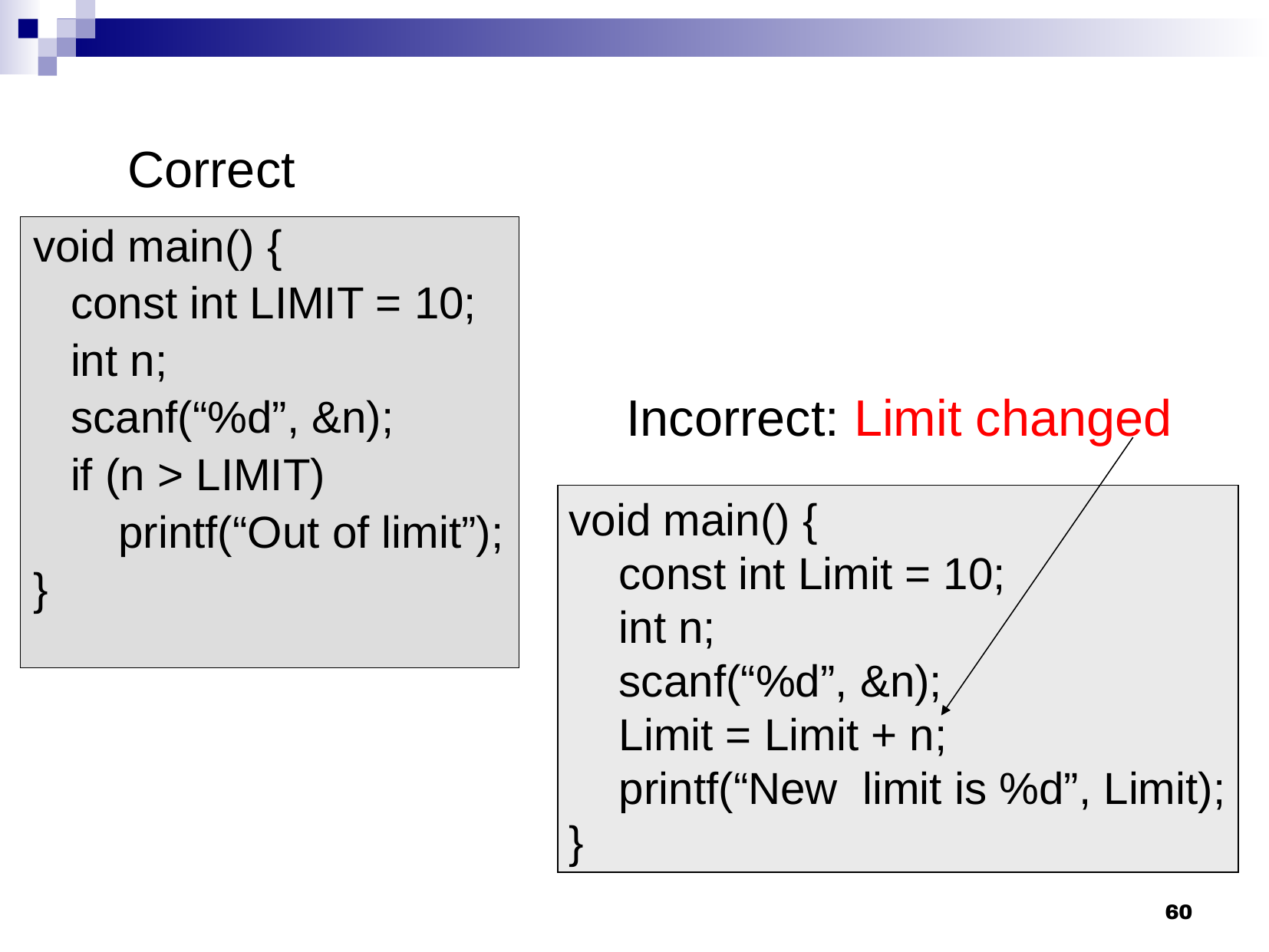

Correct
void main() {
   const int LIMIT = 10;
   int n;
   scanf(“%d”, &n);
   if (n > LIMIT)
	   printf(“Out of limit”);
}
Incorrect: Limit changed

void main() {
    const int Limit = 10;
    int n;
    scanf(“%d”, &n);
    Limit = Limit + n;
    printf(“New  limit is %d”, Limit);
}
60